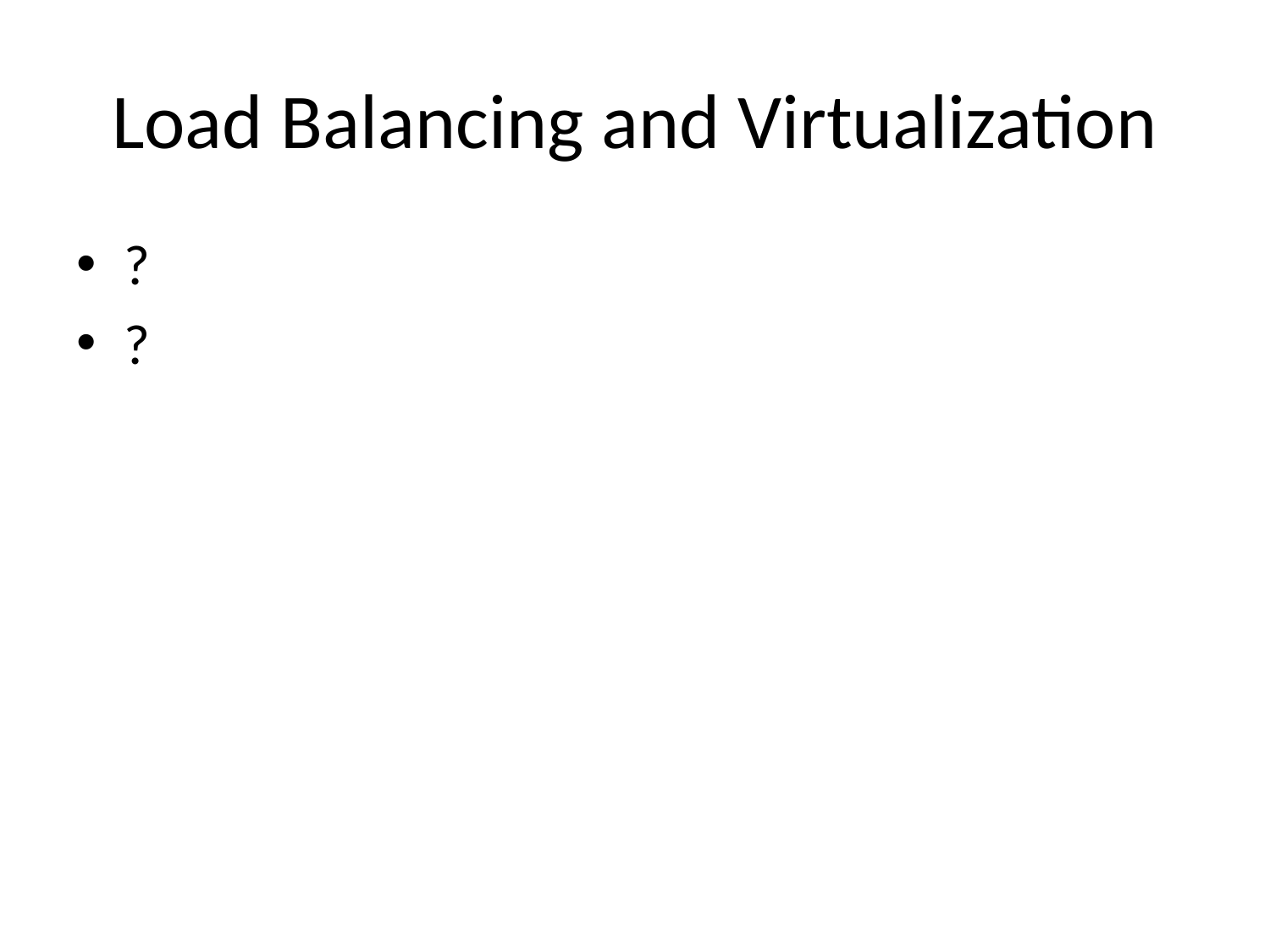

# Load Balancing and Virtualization
?
?